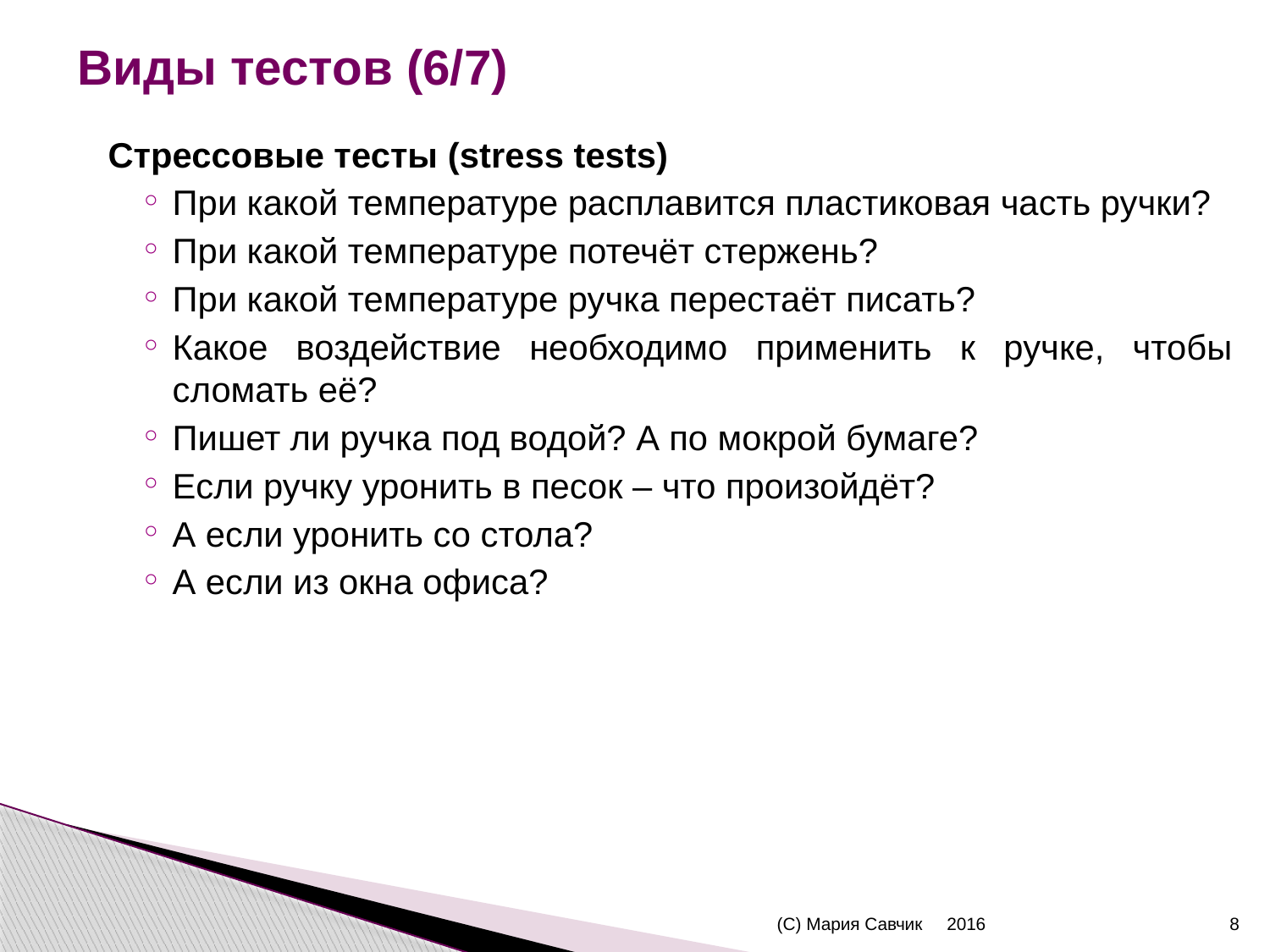

# Виды тестов (6/7)
Стрессовые тесты (stress tests)
При какой температуре расплавится пластиковая часть ручки?
При какой температуре потечёт стержень?
При какой температуре ручка перестаёт писать?
Какое воздействие необходимо применить к ручке, чтобы сломать её?
Пишет ли ручка под водой? А по мокрой бумаге?
Если ручку уронить в песок – что произойдёт?
А если уронить со стола?
А если из окна офиса?
(С) Мария Савчик
2016
8